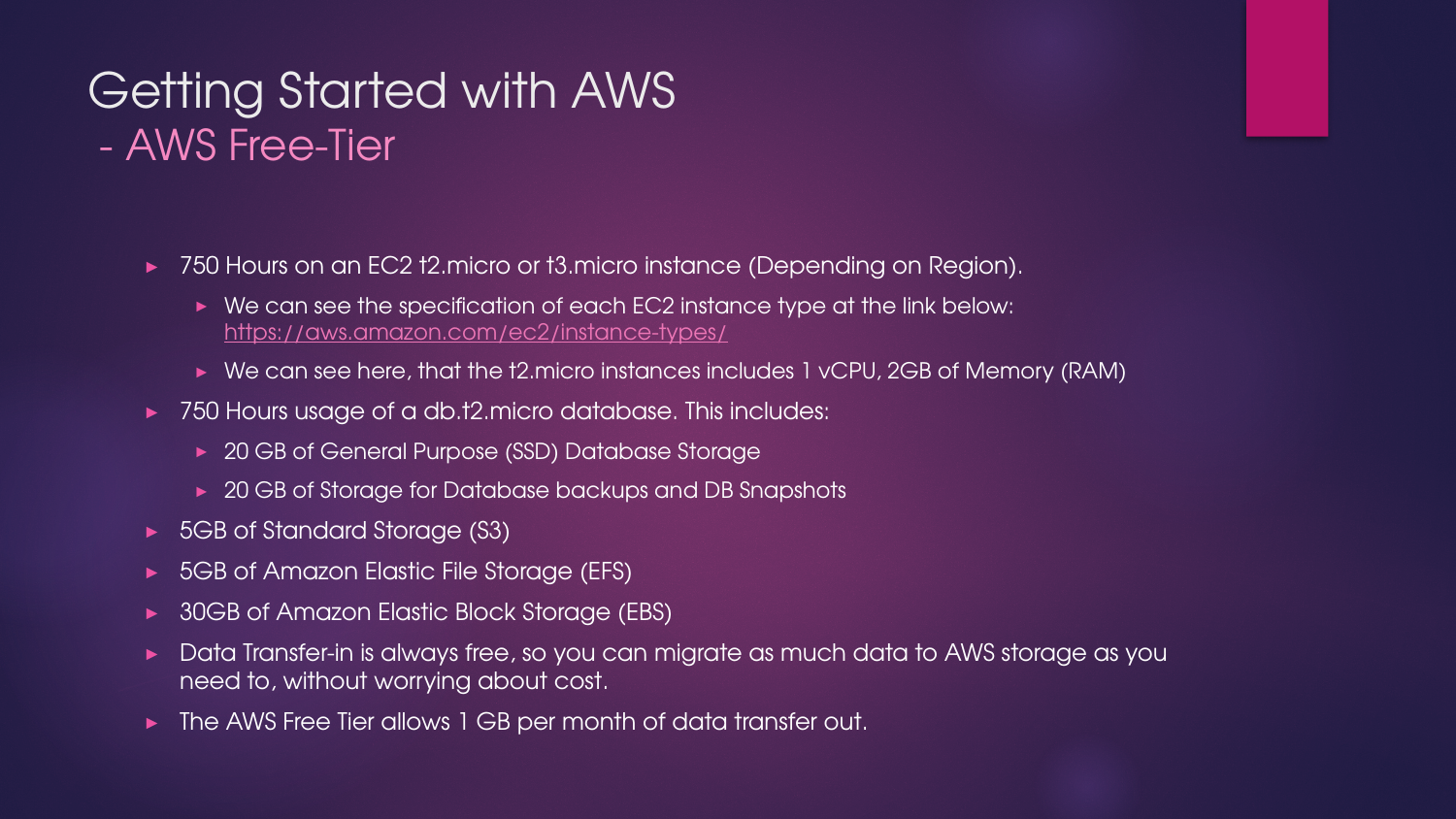

# Getting Started with AWS - AWS Free-Tier
750 Hours on an EC2 t2.micro or t3.micro instance (Depending on Region).
We can see the specification of each EC2 instance type at the link below:
https://aws.amazon.com/ec2/instance-types/
We can see here, that the t2.micro instances includes 1 vCPU, 2GB of Memory (RAM)
750 Hours usage of a db.t2.micro database. This includes:
20 GB of General Purpose (SSD) Database Storage
20 GB of Storage for Database backups and DB Snapshots
5GB of Standard Storage (S3)
5GB of Amazon Elastic File Storage (EFS)
30GB of Amazon Elastic Block Storage (EBS)
Data Transfer-in is always free, so you can migrate as much data to AWS storage as you need to, without worrying about cost.
The AWS Free Tier allows 1 GB per month of data transfer out.